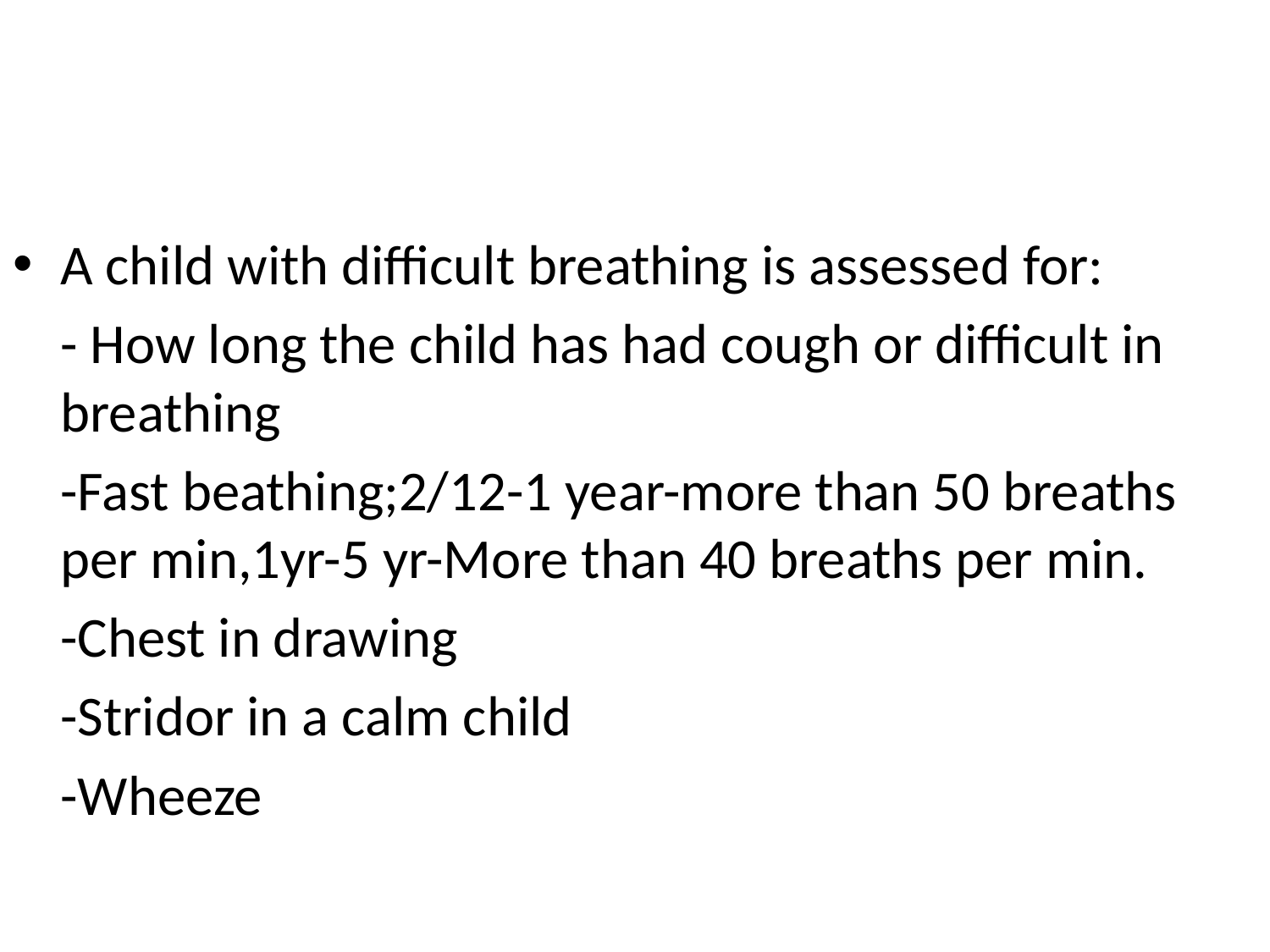

#
A child with difficult breathing is assessed for:
	- How long the child has had cough or difficult in breathing
	-Fast beathing;2/12-1 year-more than 50 breaths per min,1yr-5 yr-More than 40 breaths per min.
	-Chest in drawing
	-Stridor in a calm child
	-Wheeze